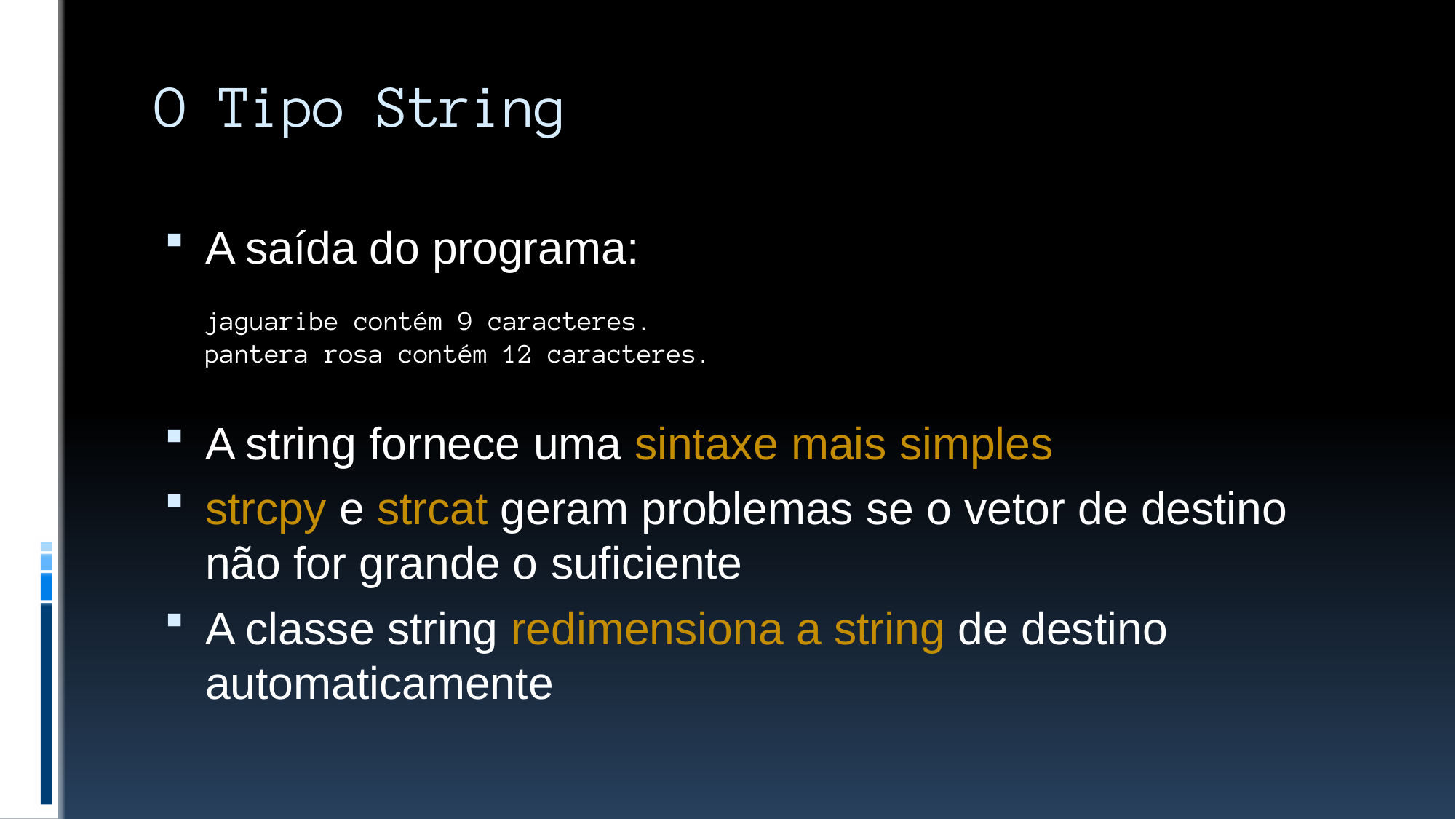

# O Tipo String
A saída do programa:

A string fornece uma sintaxe mais simples
strcpy e strcat geram problemas se o vetor de destino
não for grande o suficiente
A classe string redimensiona a string de destino automaticamente

jaguaribe contém 9 caracteres.
pantera rosa contém 12 caracteres.